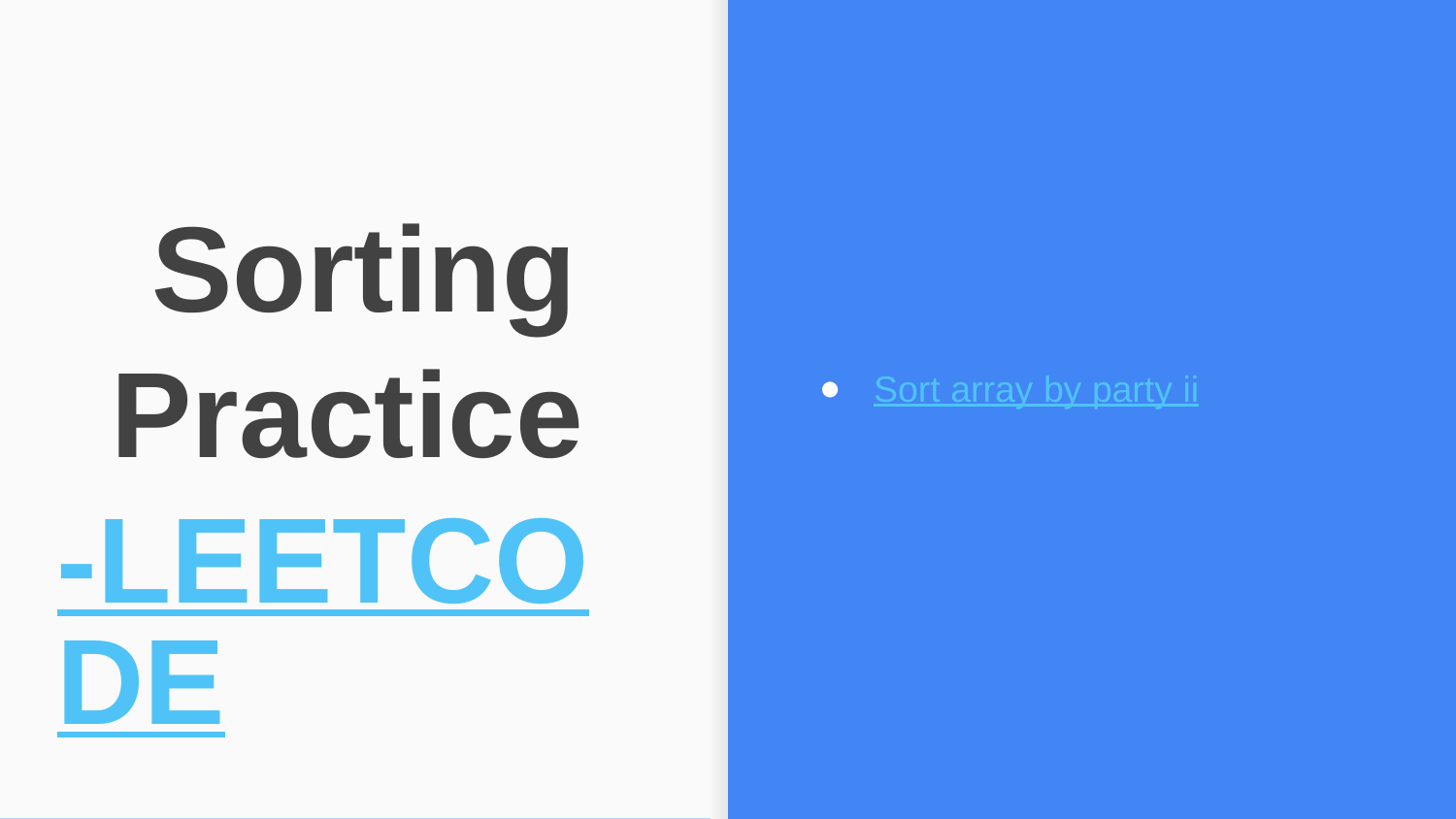

Sort array by party ii

# Sorting Practice -LEETCODE